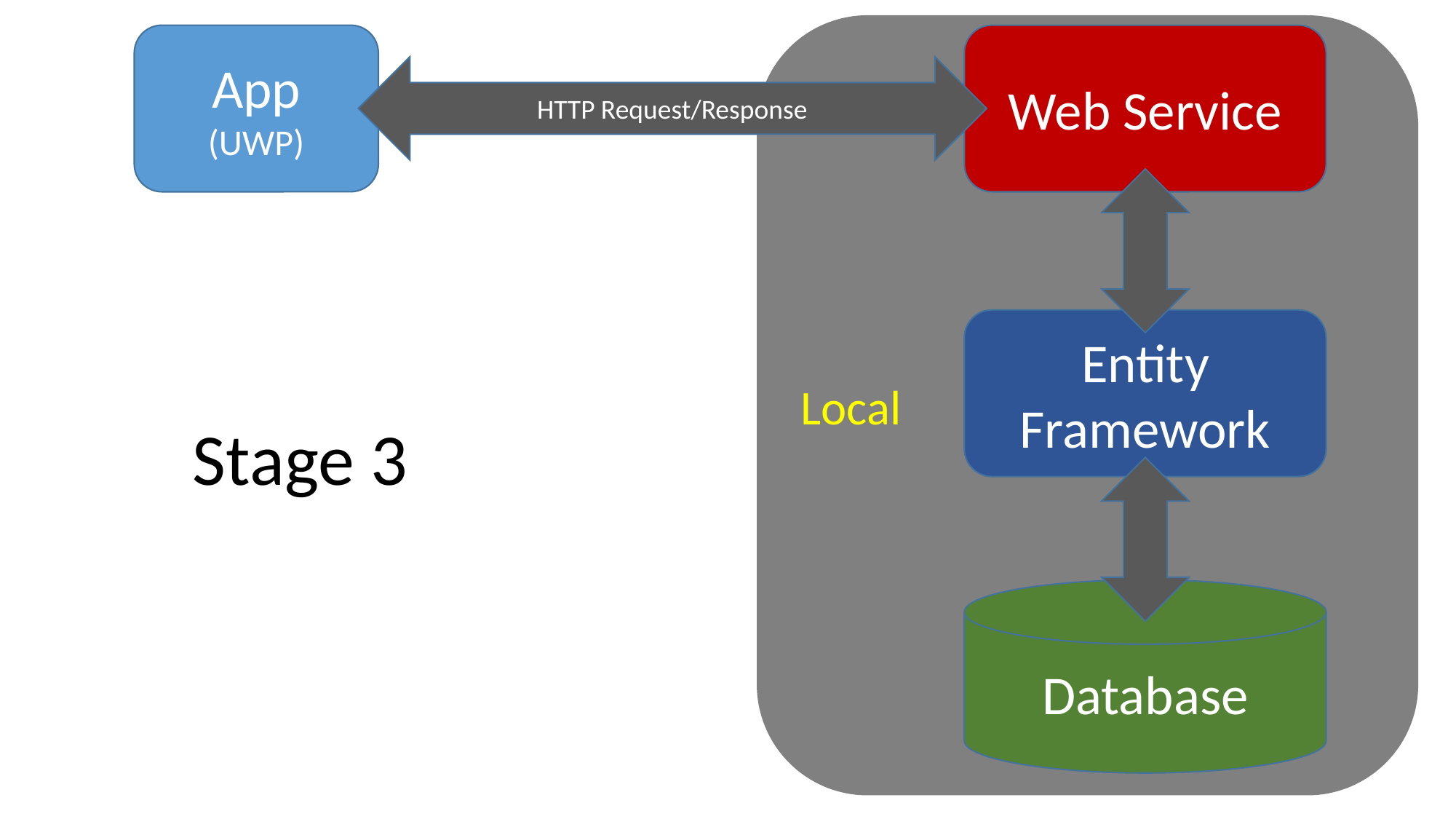

Local
Web Service
App
(UWP)
HTTP Request/Response

Entity Framework
Stage 3

Database